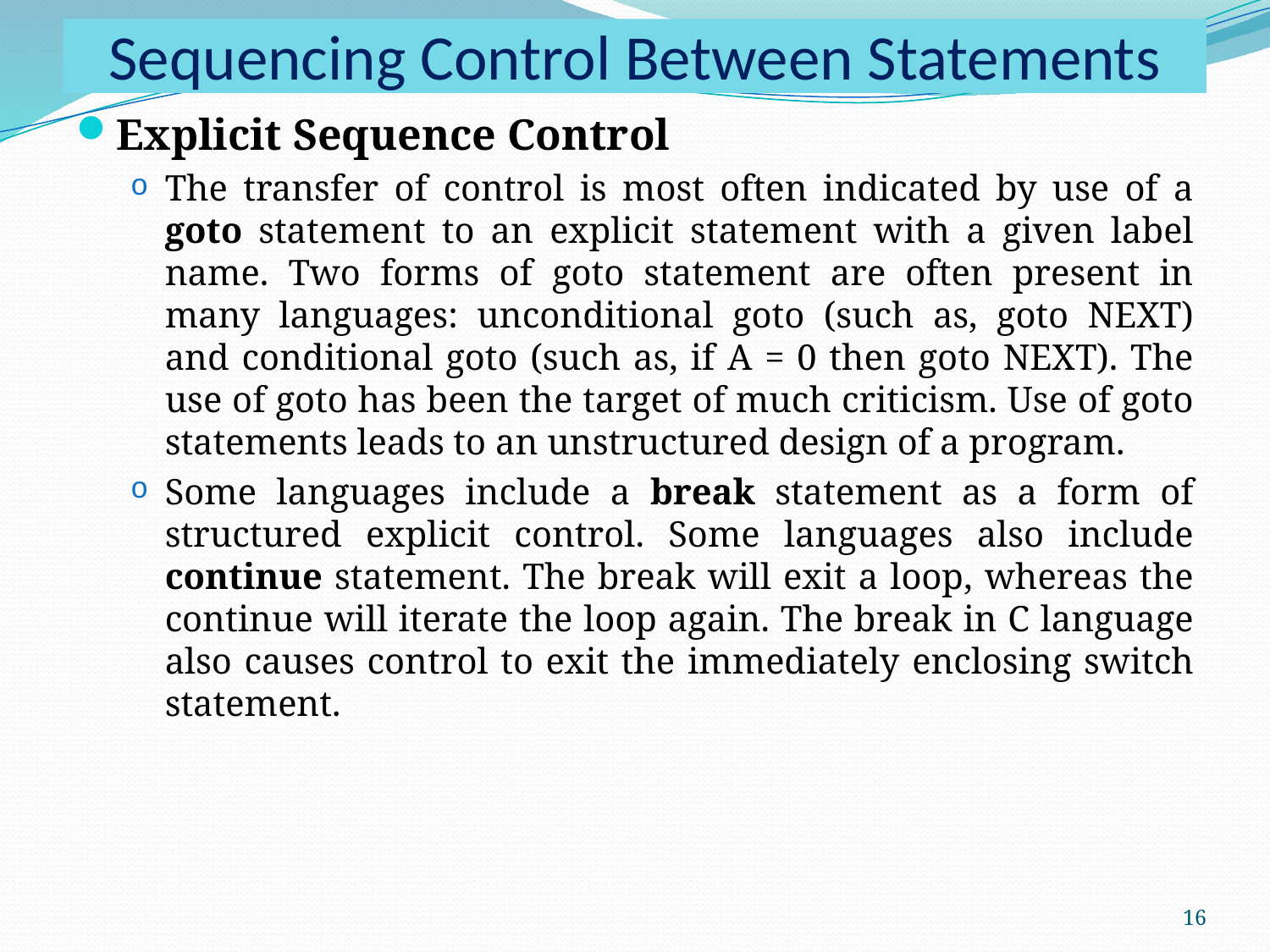

# Sequencing Control Between Statements
Explicit Sequence Control
The transfer of control is most often indicated by use of a goto statement to an explicit statement with a given label name. Two forms of goto statement are often present in many languages: unconditional goto (such as, goto NEXT) and conditional goto (such as, if A = 0 then goto NEXT). The use of goto has been the target of much criticism. Use of goto statements leads to an unstructured design of a program.
Some languages include a break statement as a form of structured explicit control. Some languages also include continue statement. The break will exit a loop, whereas the continue will iterate the loop again. The break in C language also causes control to exit the immediately enclosing switch statement.
16